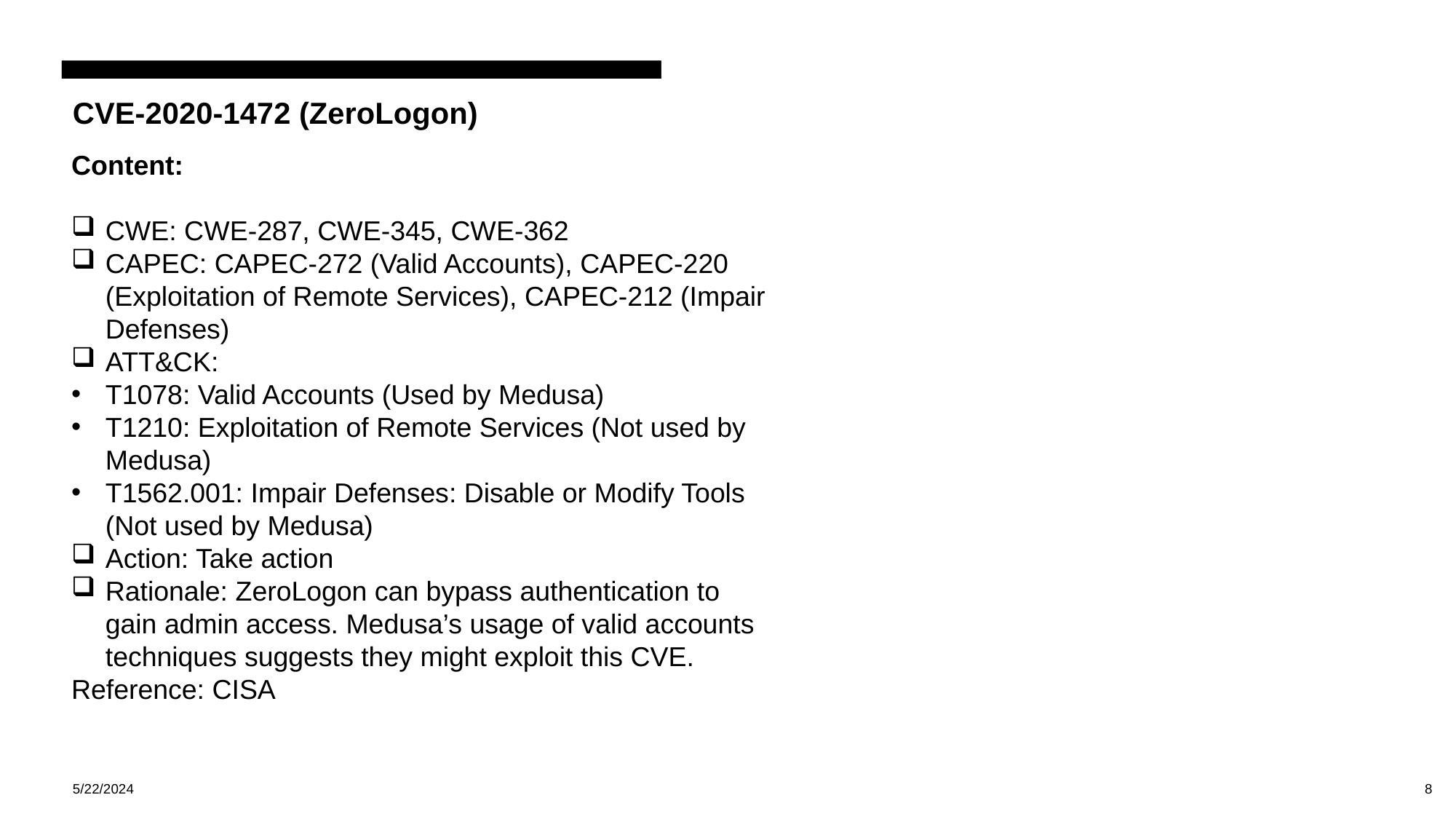

# CVE-2020-1472 (ZeroLogon)

Content:

CWE: CWE-287, CWE-345, CWE-362
CAPEC: CAPEC-272 (Valid Accounts), CAPEC-220 (Exploitation of Remote Services), CAPEC-212 (Impair Defenses)
ATT&CK:
T1078: Valid Accounts (Used by Medusa)
T1210: Exploitation of Remote Services (Not used by Medusa)
T1562.001: Impair Defenses: Disable or Modify Tools (Not used by Medusa)
Action: Take action
Rationale: ZeroLogon can bypass authentication to gain admin access. Medusa’s usage of valid accounts techniques suggests they might exploit this CVE.
Reference: CISA
5/22/2024
8